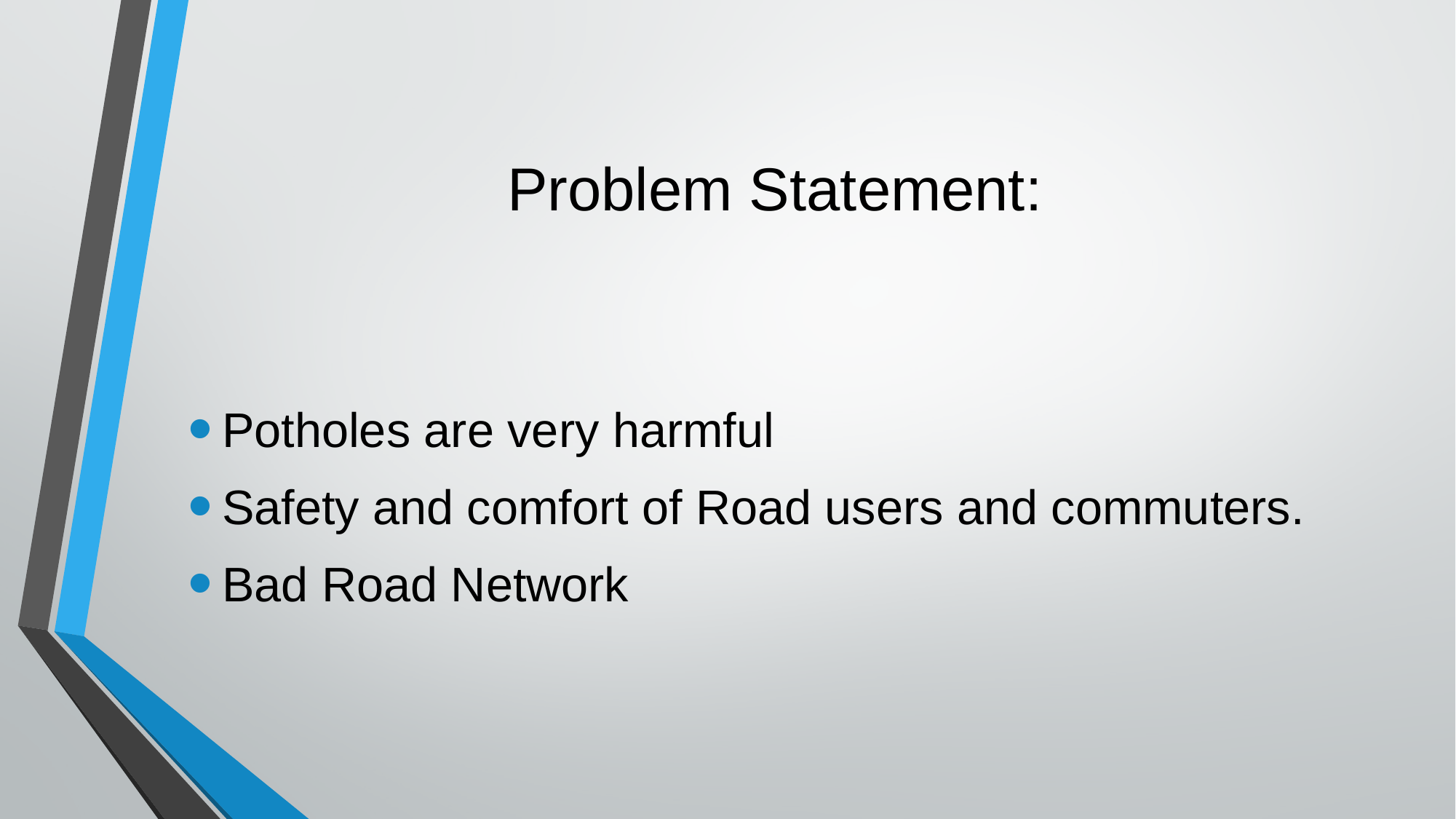

# Problem Statement:
Potholes are very harmful
Safety and comfort of Road users and commuters.
Bad Road Network